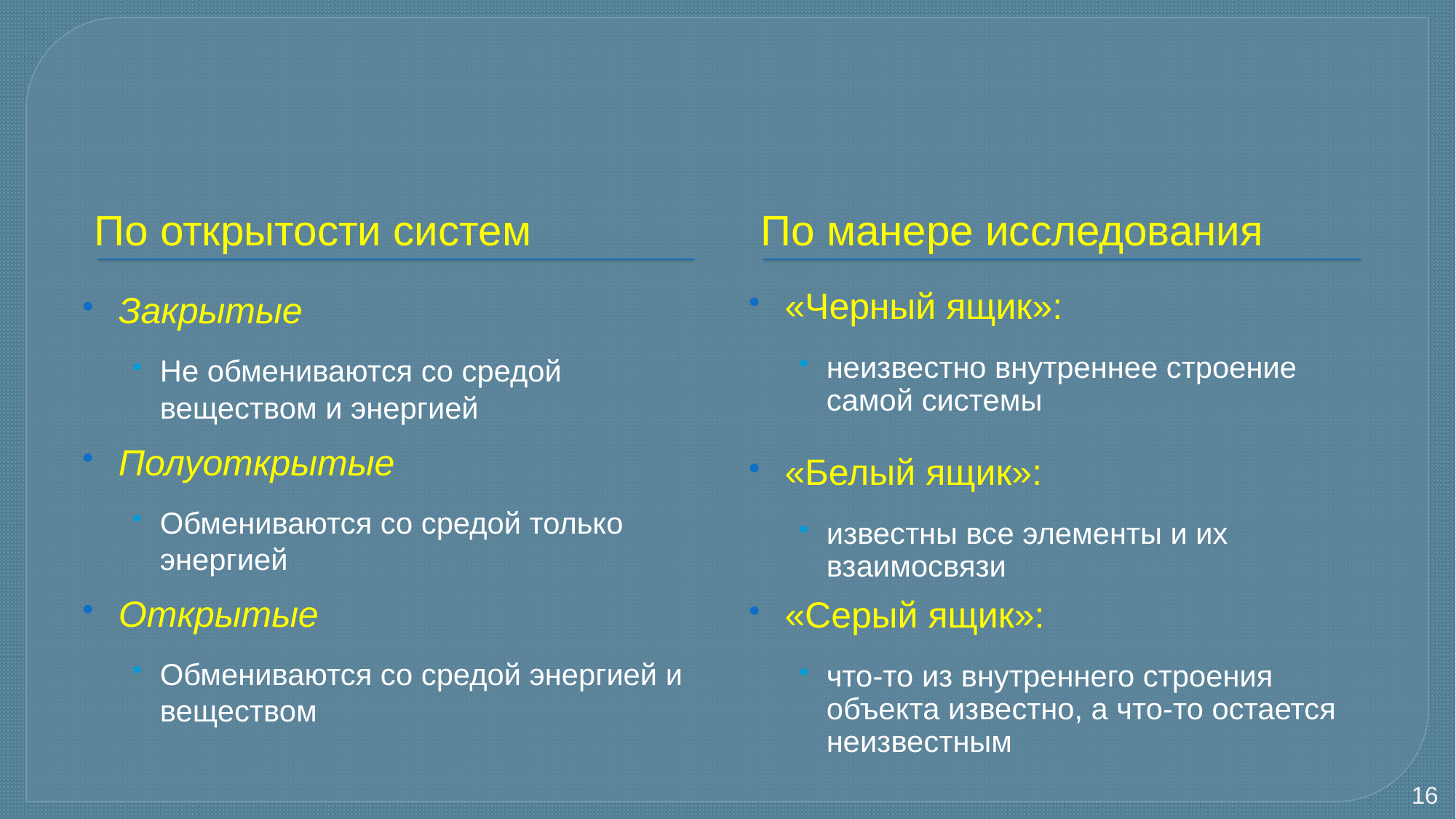

По открытости систем
По манере исследования
Закрытые

Не обмениваются со средой веществом и энергией

Полуоткрытые

Обмениваются со средой только энергией

Открытые

Обмениваются со средой энергией и веществом
«Черный ящик»:

неизвестно внутреннее строение самой системы

«Белый ящик»:

известны все элементы и их взаимосвязи

«Серый ящик»:

что-то из внутреннего строения объекта известно, а что-то остается неизвестным

16